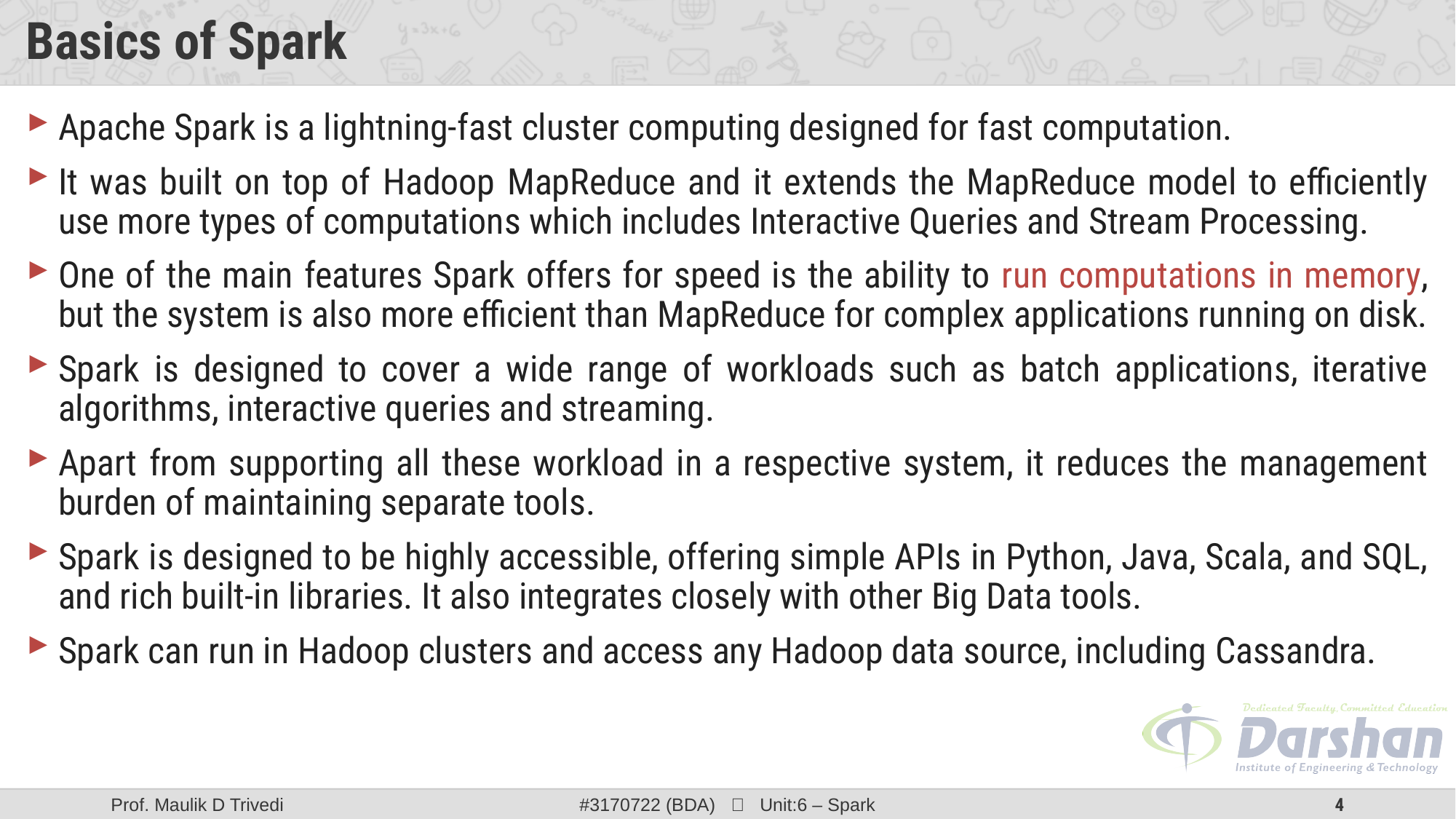

# Basics of Spark
Apache Spark is a lightning-fast cluster computing designed for fast computation.
It was built on top of Hadoop MapReduce and it extends the MapReduce model to efficiently use more types of computations which includes Interactive Queries and Stream Processing.
One of the main features Spark offers for speed is the ability to run computations in memory, but the system is also more efficient than MapReduce for complex applications running on disk.
Spark is designed to cover a wide range of workloads such as batch applications, iterative algorithms, interactive queries and streaming.
Apart from supporting all these workload in a respective system, it reduces the management burden of maintaining separate tools.
Spark is designed to be highly accessible, offering simple APIs in Python, Java, Scala, and SQL, and rich built-in libraries. It also integrates closely with other Big Data tools.
Spark can run in Hadoop clusters and access any Hadoop data source, including Cassandra.